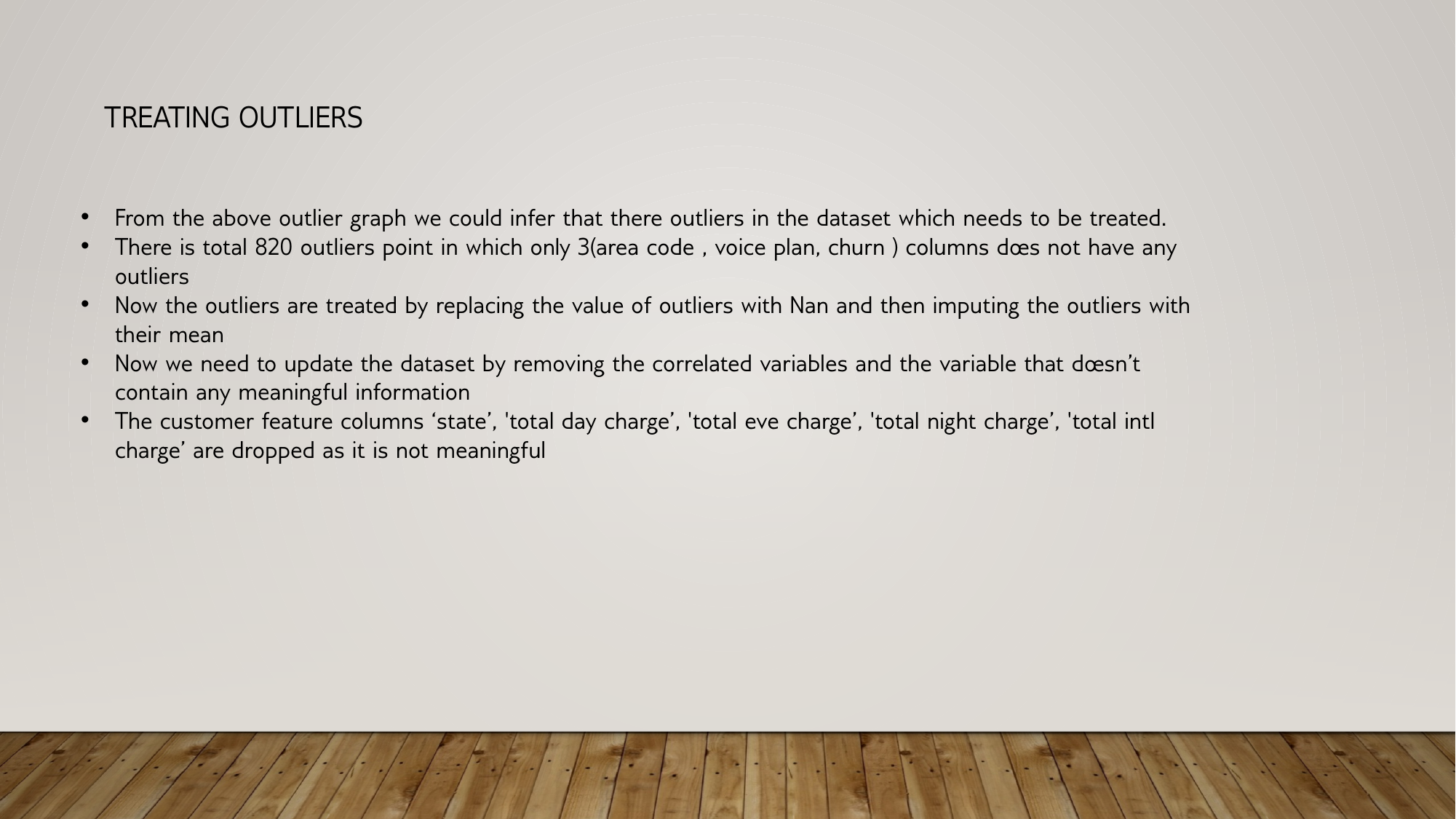

TREATING OUTLIERS
From the above outlier graph we could infer that there outliers in the dataset which needs to be treated.
There is total 820 outliers point in which only 3(area code , voice plan, churn ) columns does not have any outliers
Now the outliers are treated by replacing the value of outliers with Nan and then imputing the outliers with their mean
Now we need to update the dataset by removing the correlated variables and the variable that doesn’t contain any meaningful information
The customer feature columns ‘state’, 'total day charge’, 'total eve charge’, 'total night charge’, 'total intl charge’ are dropped as it is not meaningful